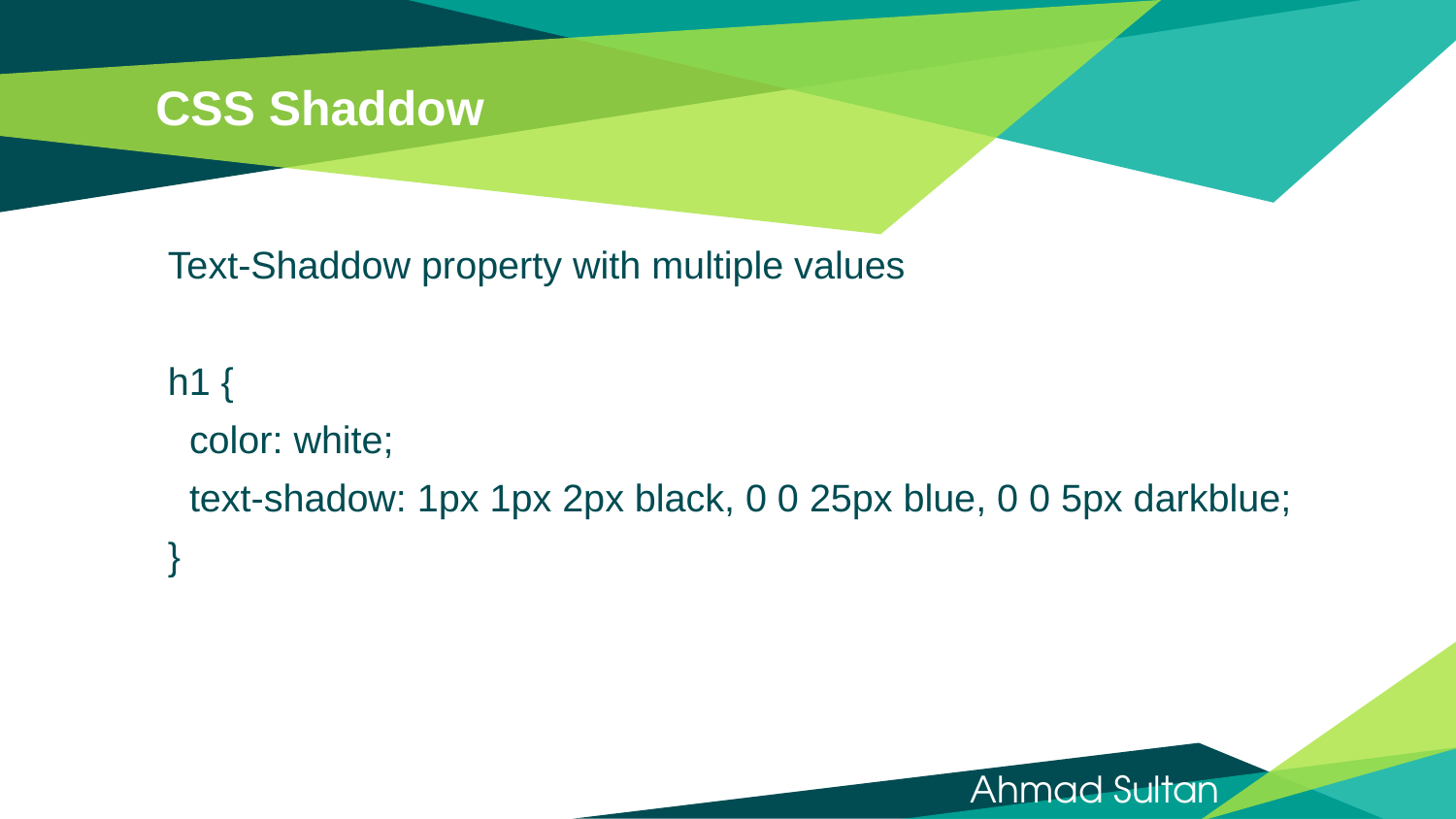

# CSS Shaddow
Text-Shaddow property with multiple values

h1 {
  color: white;
  text-shadow: 1px 1px 2px black, 0 0 25px blue, 0 0 5px darkblue;
}
16
Ahmad Sultan